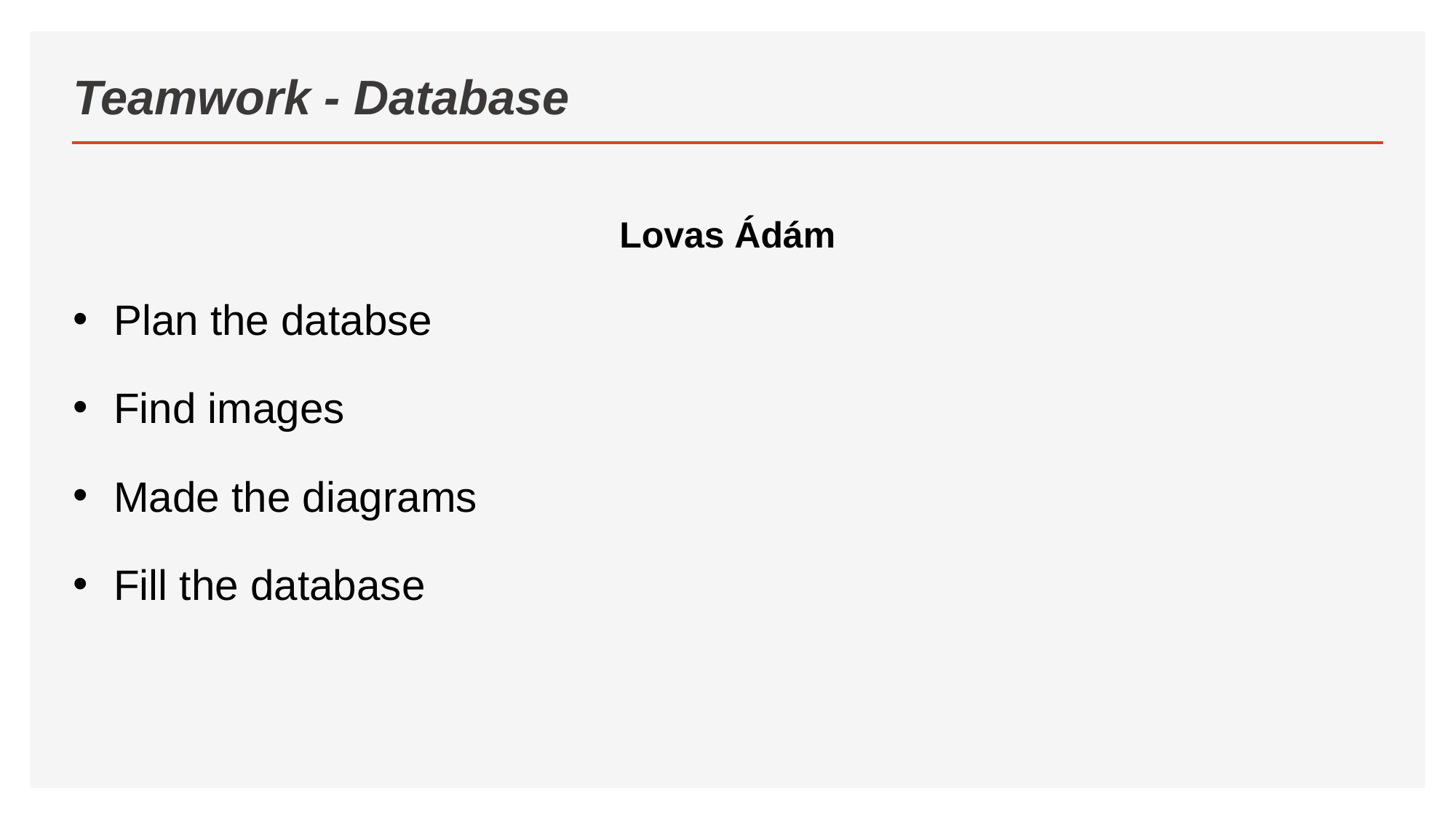

# Teamwork - Database

Lovas Ádám
Plan the databse
Find images
Made the diagrams
Fill the database